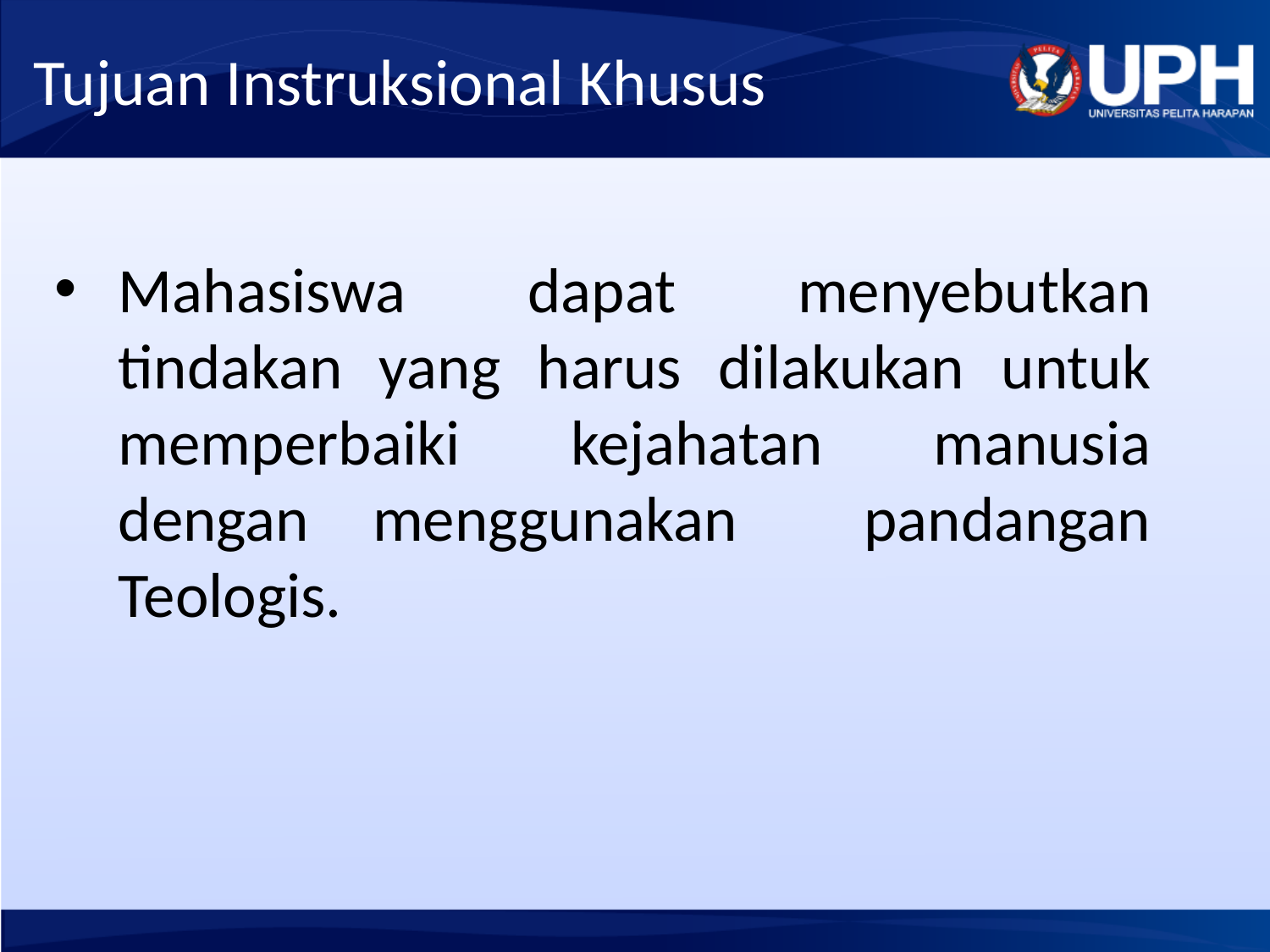

# Tujuan Instruksional Khusus

Mahasiswa dapat menyebutkan tindakan yang harus dilakukan untuk memperbaiki kejahatan manusia dengan menggunakan  pandangan Teologis.